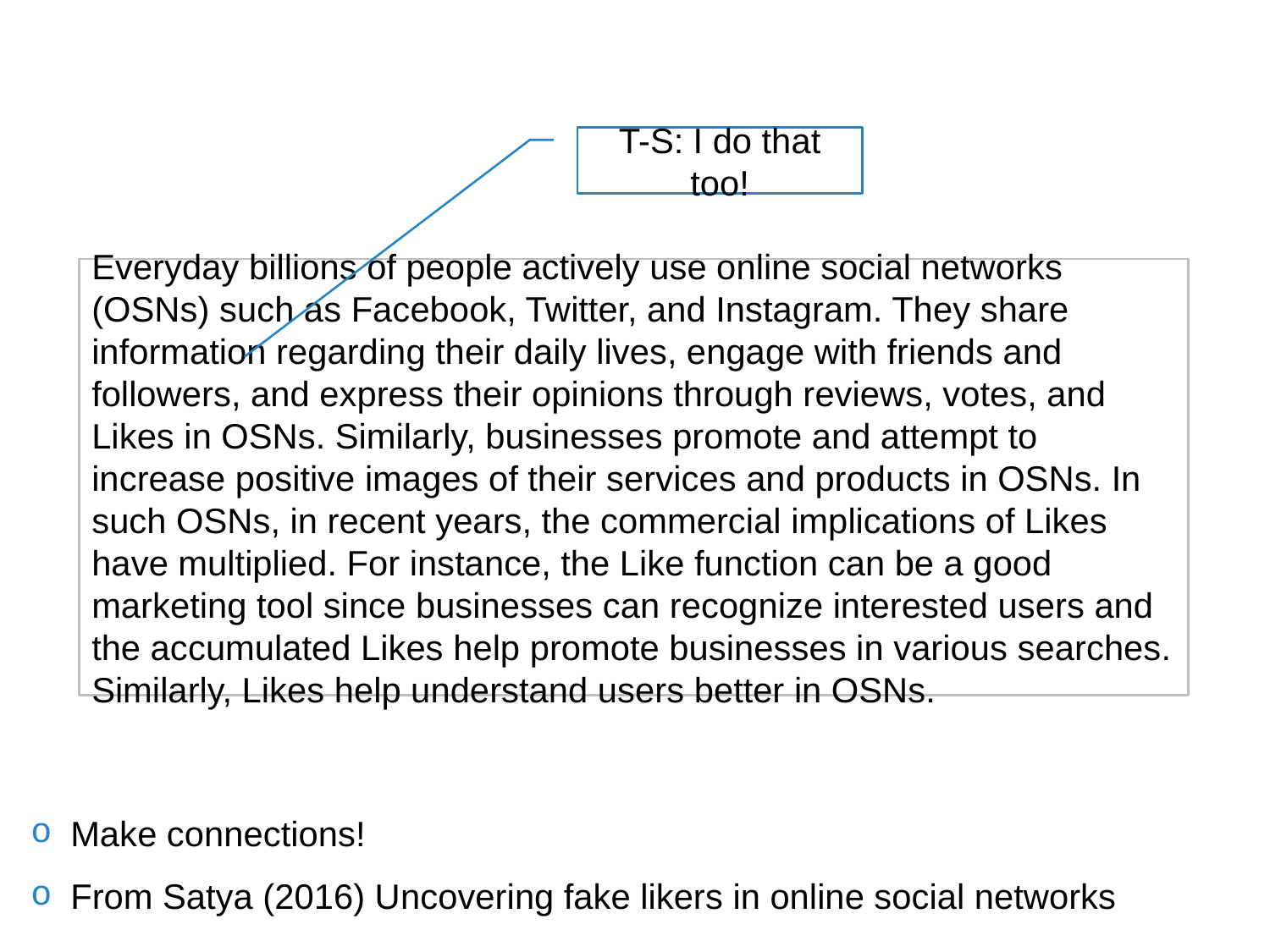

T-S: I do that too!
Everyday billions of people actively use online social networks (OSNs) such as Facebook, Twitter, and Instagram. They share information regarding their daily lives, engage with friends and followers, and express their opinions through reviews, votes, and Likes in OSNs. Similarly, businesses promote and attempt to increase positive images of their services and products in OSNs. In such OSNs, in recent years, the commercial implications of Likes have multiplied. For instance, the Like function can be a good marketing tool since businesses can recognize interested users and the accumulated Likes help promote businesses in various searches. Similarly, Likes help understand users better in OSNs.
Make connections!
From Satya (2016) Uncovering fake likers in online social networks